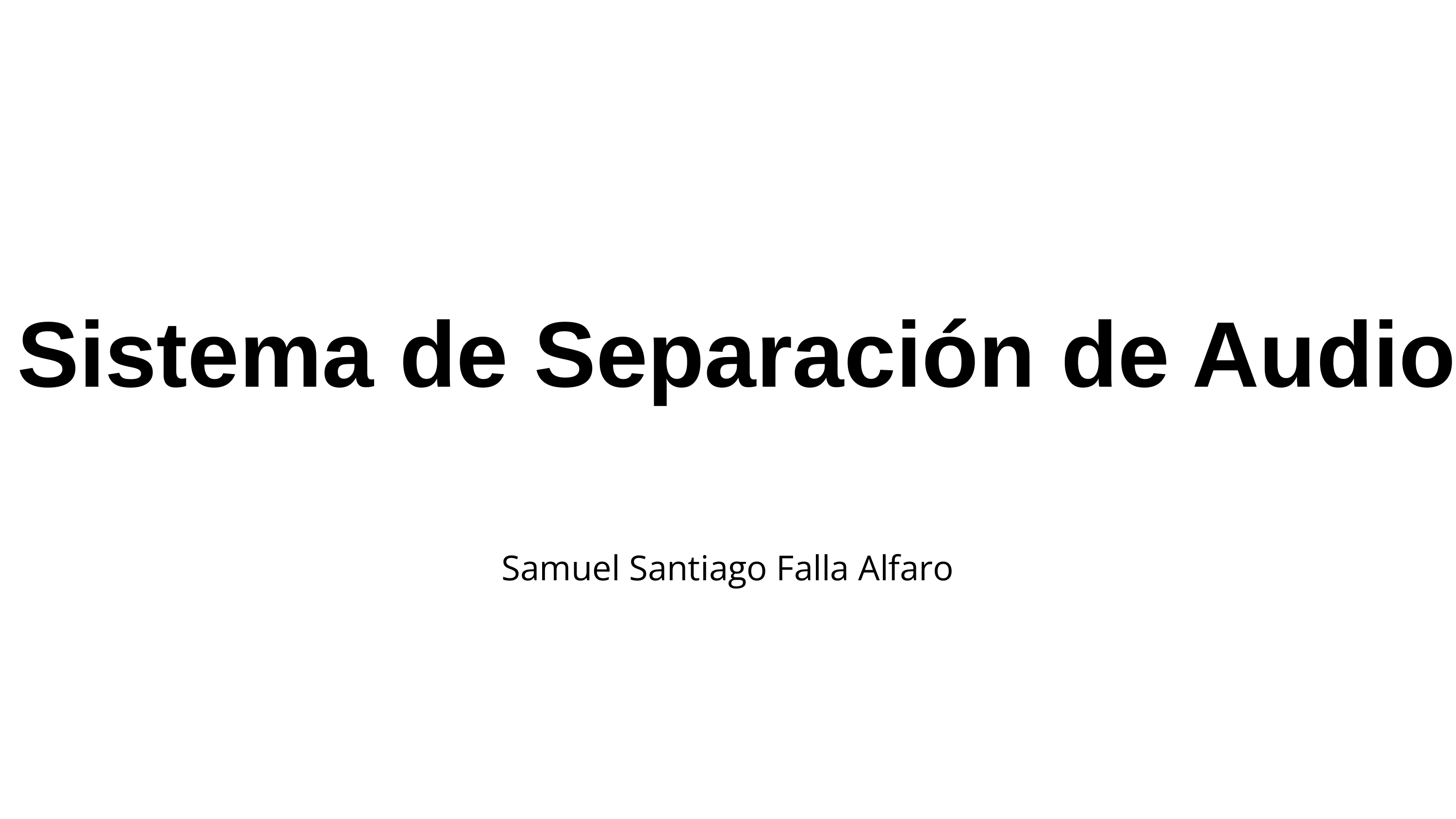

Sistema de Separación de Audio
Samuel Santiago Falla Alfaro